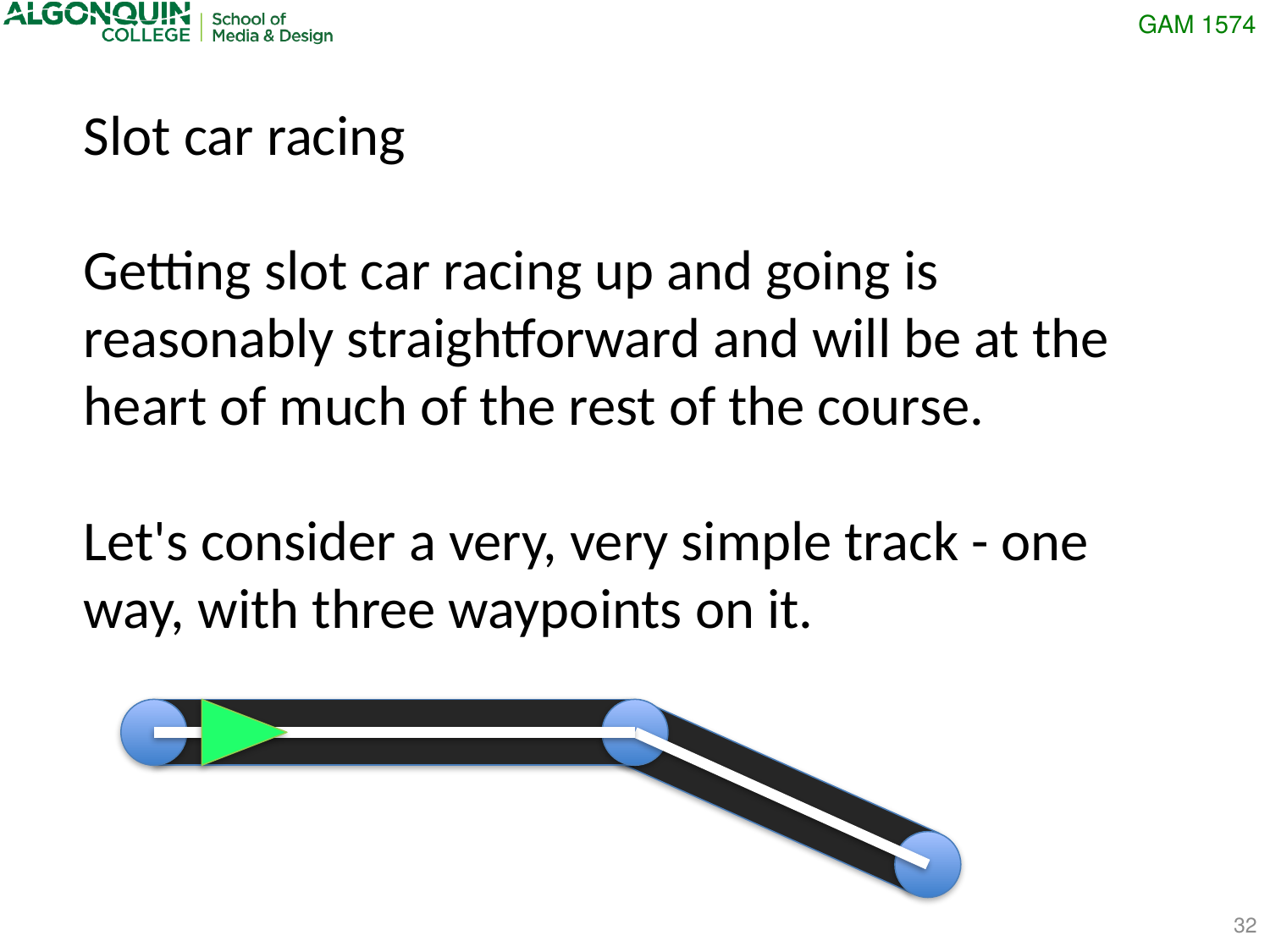

Slot car racing

Getting slot car racing up and going is reasonably straightforward and will be at the heart of much of the rest of the course.

Let's consider a very, very simple track - one way, with three waypoints on it.

32